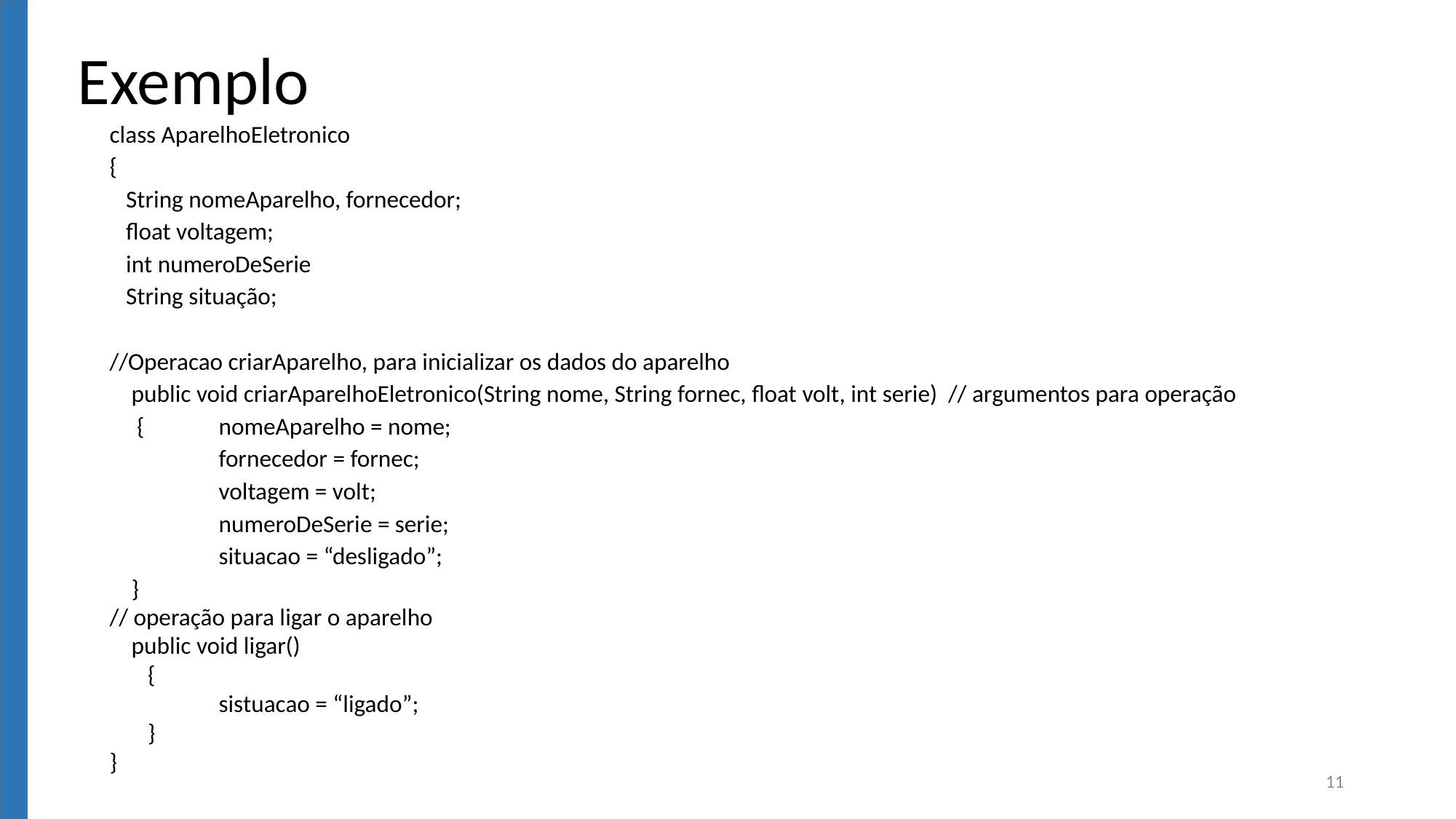

Exemplo
class AparelhoEletronico
{
   String nomeAparelho, fornecedor;
   float voltagem;
   int numeroDeSerie
   String situação;

//Operacao criarAparelho, para inicializar os dados do aparelho
    public void criarAparelhoEletronico(String nome, String fornec, float volt, int serie)  // argumentos para operação
     {	nomeAparelho = nome;
	fornecedor = fornec;
	voltagem = volt;
	numeroDeSerie = serie;
       	situacao = “desligado”;
    }
// operação para ligar o aparelho
    public void ligar()
       {
   	sistuacao = “ligado”;
       }
}

11